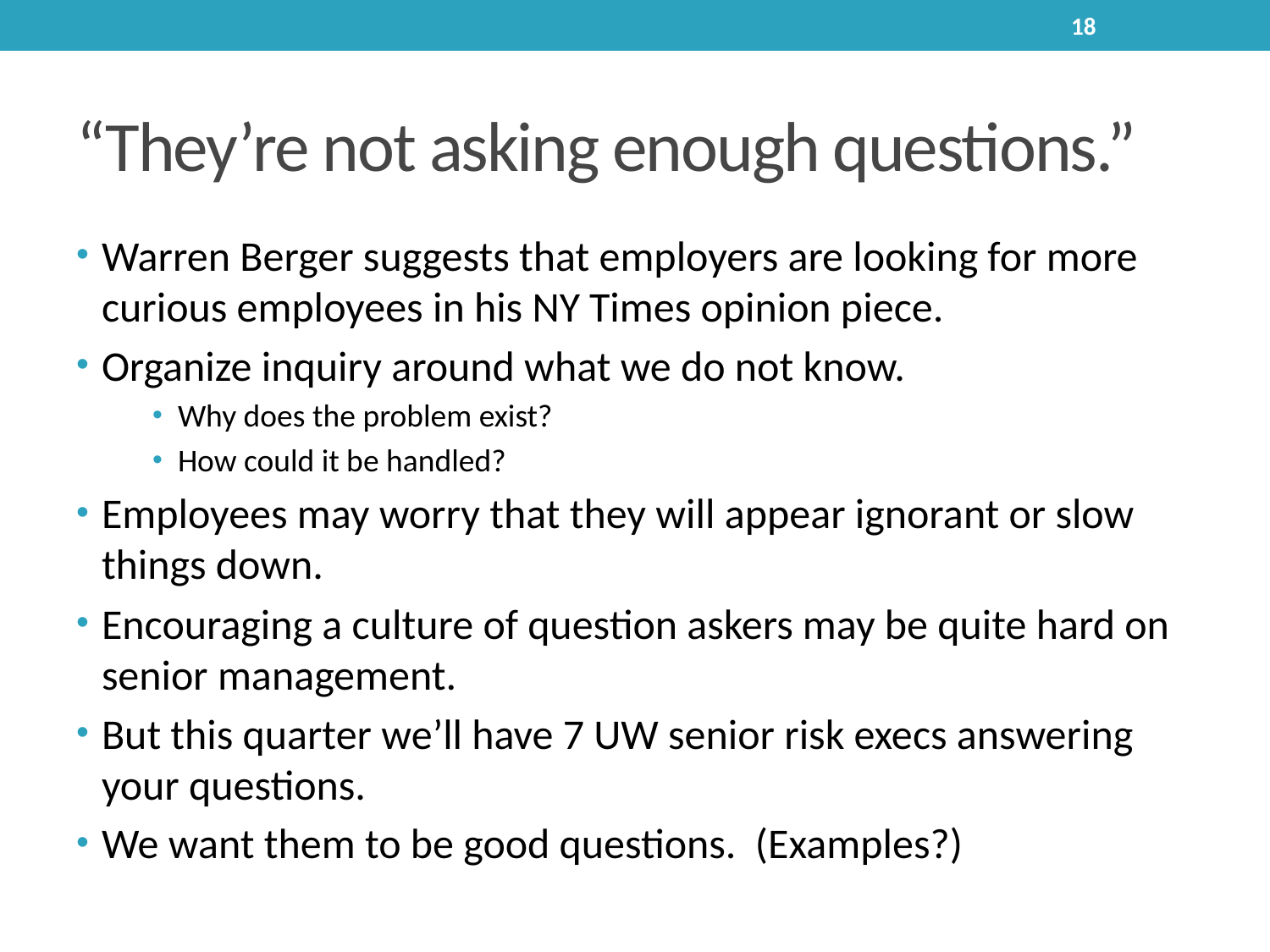

18
# “They’re not asking enough questions.”
Warren Berger suggests that employers are looking for more curious employees in his NY Times opinion piece.
Organize inquiry around what we do not know.
Why does the problem exist?
How could it be handled?
Employees may worry that they will appear ignorant or slow things down.
Encouraging a culture of question askers may be quite hard on senior management.
But this quarter we’ll have 7 UW senior risk execs answering your questions.
We want them to be good questions.  (Examples?)